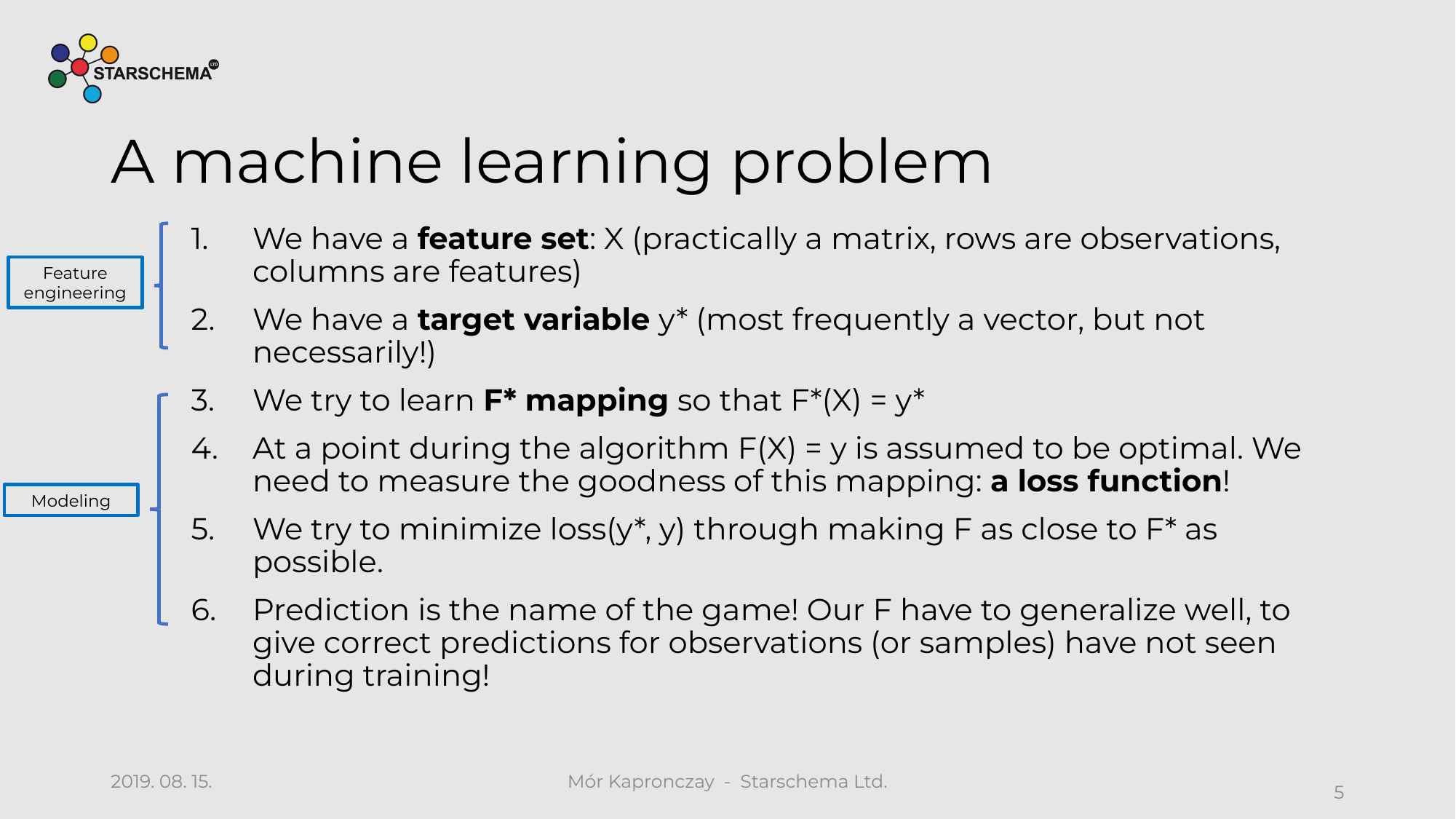

# A machine learning problem
We have a feature set: X (practically a matrix, rows are observations, columns are features)
We have a target variable y* (most frequently a vector, but not necessarily!)
We try to learn F* mapping so that F*(X) = y*
At a point during the algorithm F(X) = y is assumed to be optimal. We need to measure the goodness of this mapping: a loss function!
We try to minimize loss(y*, y) through making F as close to F* as possible.
Prediction is the name of the game! Our F have to generalize well, to give correct predictions for observations (or samples) have not seen during training!

Feature engineering

Modeling
2019. 08. 15.
Mór Kapronczay  -  Starschema Ltd.

5